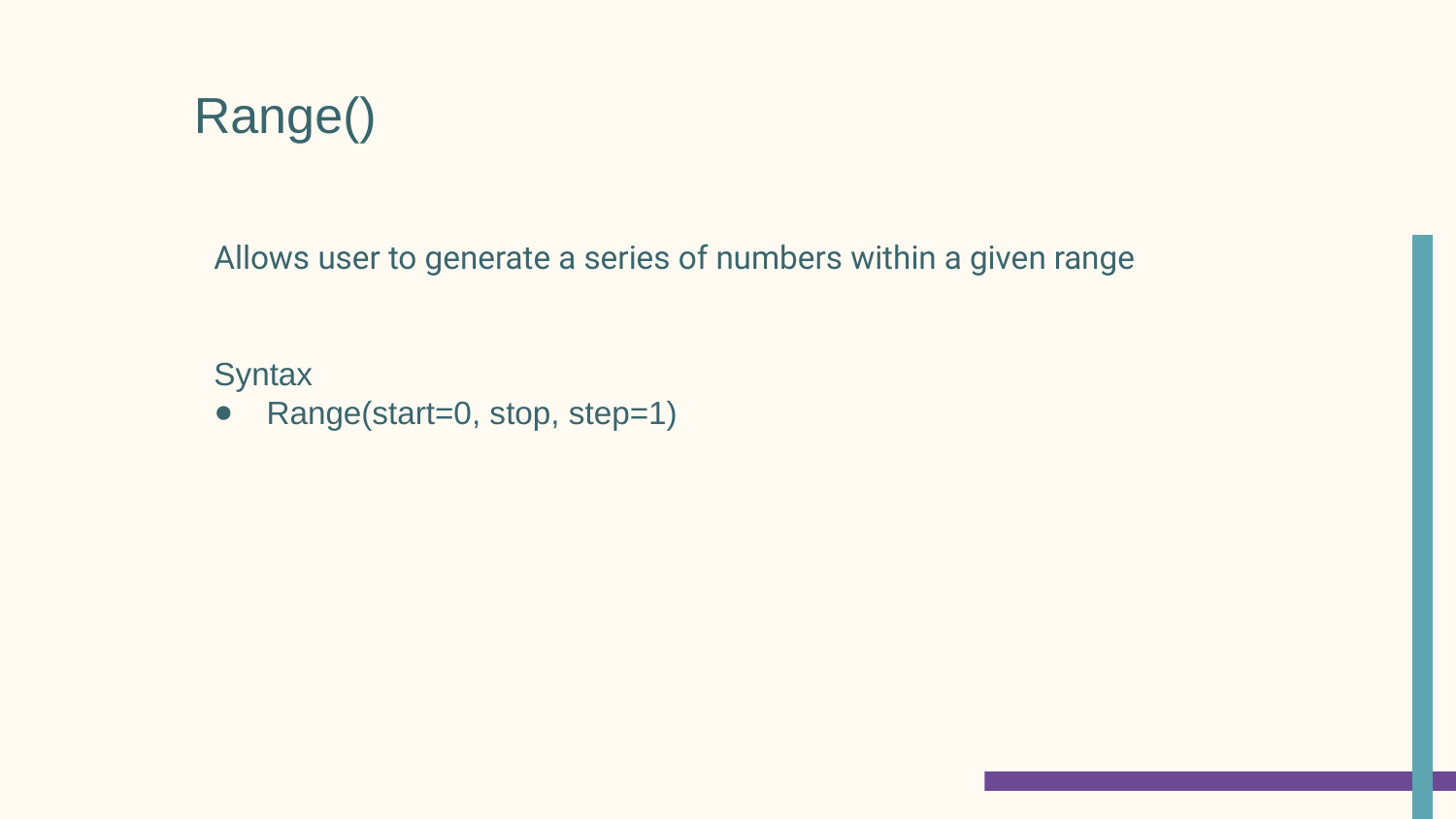

# Range()
Allows user to generate a series of numbers within a given range

Syntax
Range(start=0, stop, step=1)